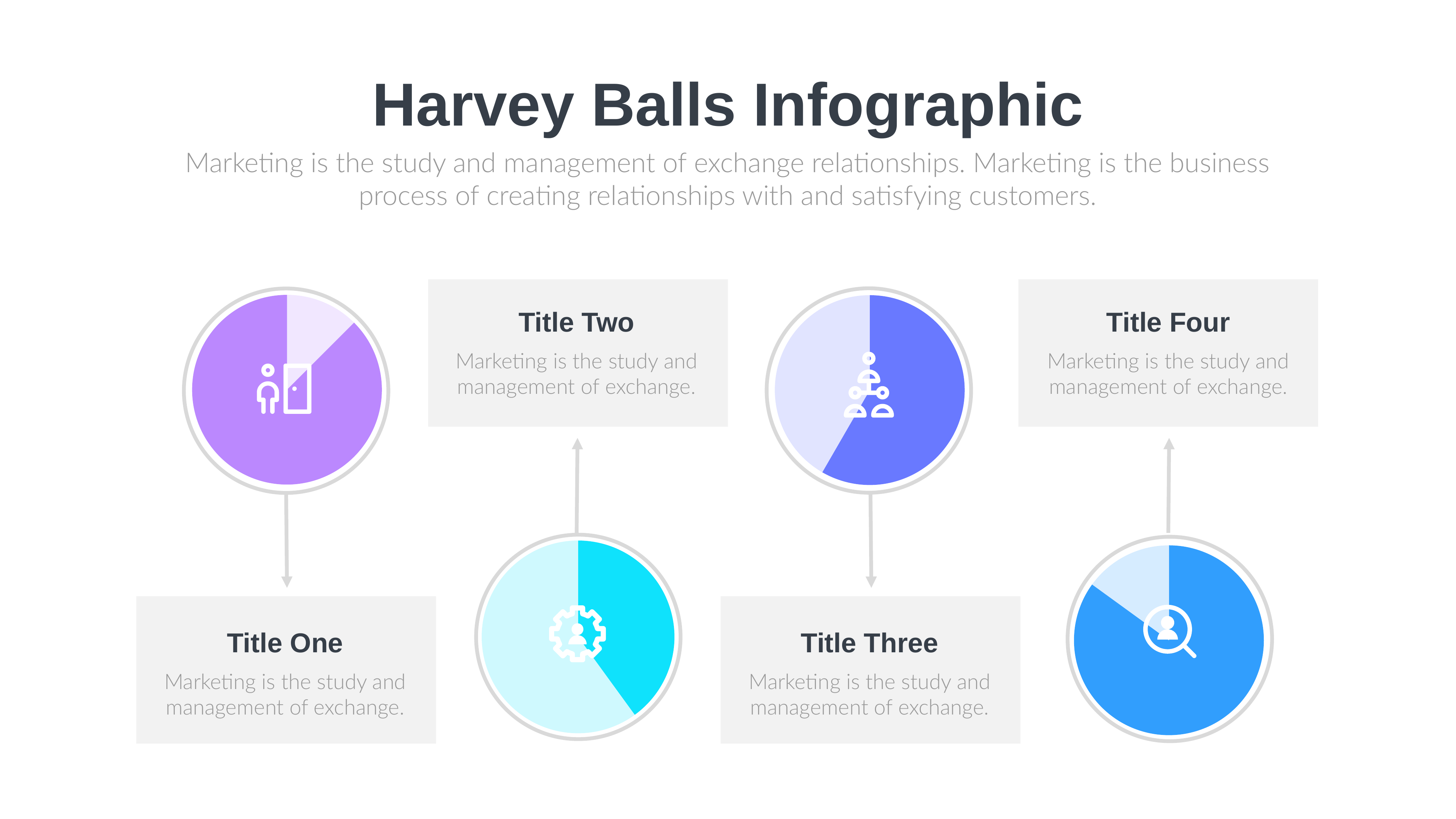

Harvey Balls Infographic
Marketing is the study and management of exchange relationships. Marketing is the business process of creating relationships with and satisfying customers.

### Chart

| Category | Sales |
|---|---|
| 1st Qtr | 70.0 |
| 2nd Qtr | 50.0 |

### Chart

| Category | Sales |
|---|---|
| 1st Qtr | 10.0 |
| 2nd Qtr | 70.0 |
Title Two
Marketing is the study and management of exchange.
Title Four
Marketing is the study and management of exchange.

### Chart

| Category | Sales |
|---|---|
| 1st Qtr | 40.0 |
| 2nd Qtr | 60.0 |

### Chart

| Category | Sales |
|---|---|
| 1st Qtr | 85.0 |
| 2nd Qtr | 15.0 |

Title One
Marketing is the study and management of exchange.
Title Three
Marketing is the study and management of exchange.